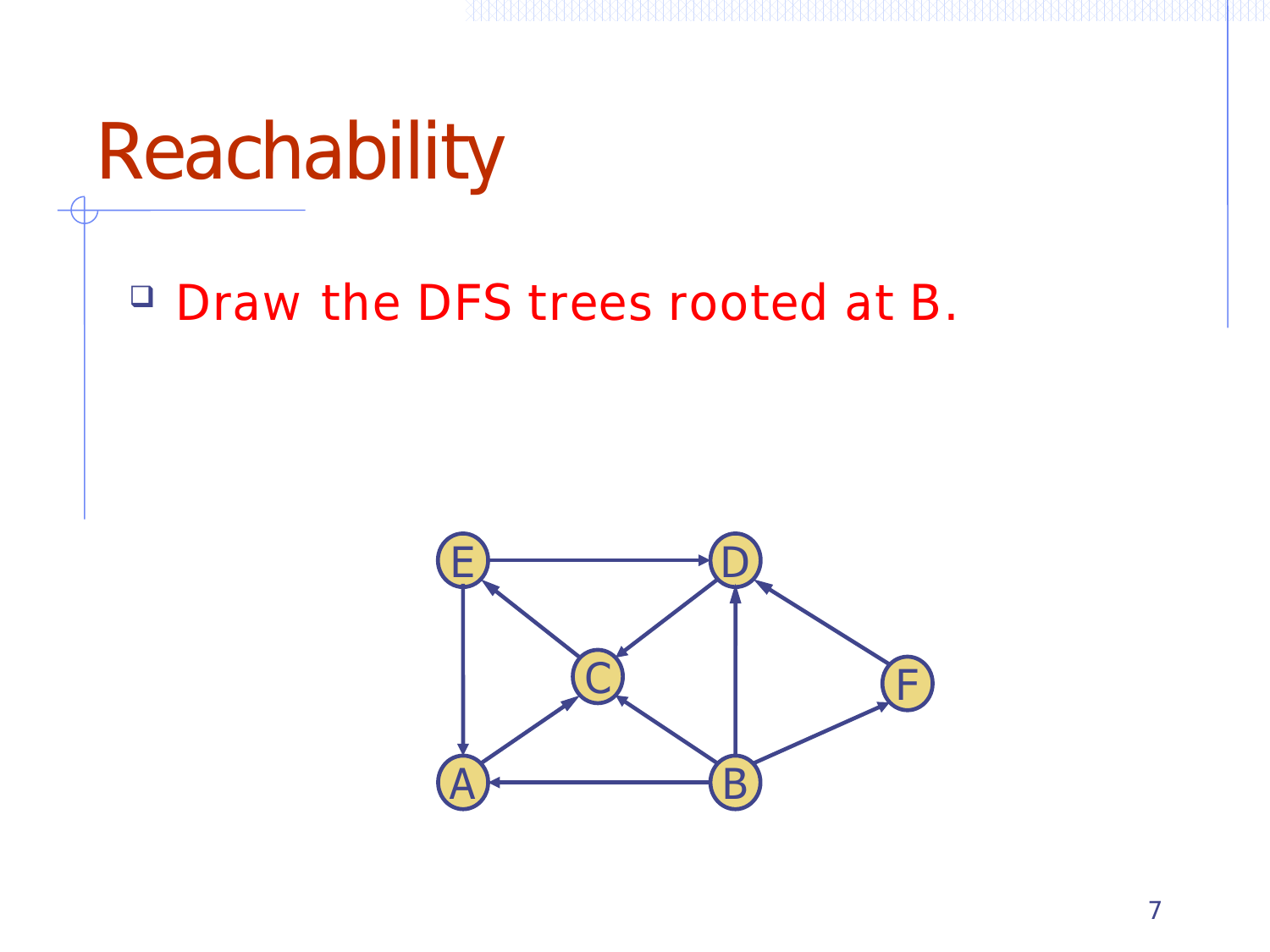

# Reachability
Draw the DFS trees rooted at B.

E
D
C
F
A
B
7